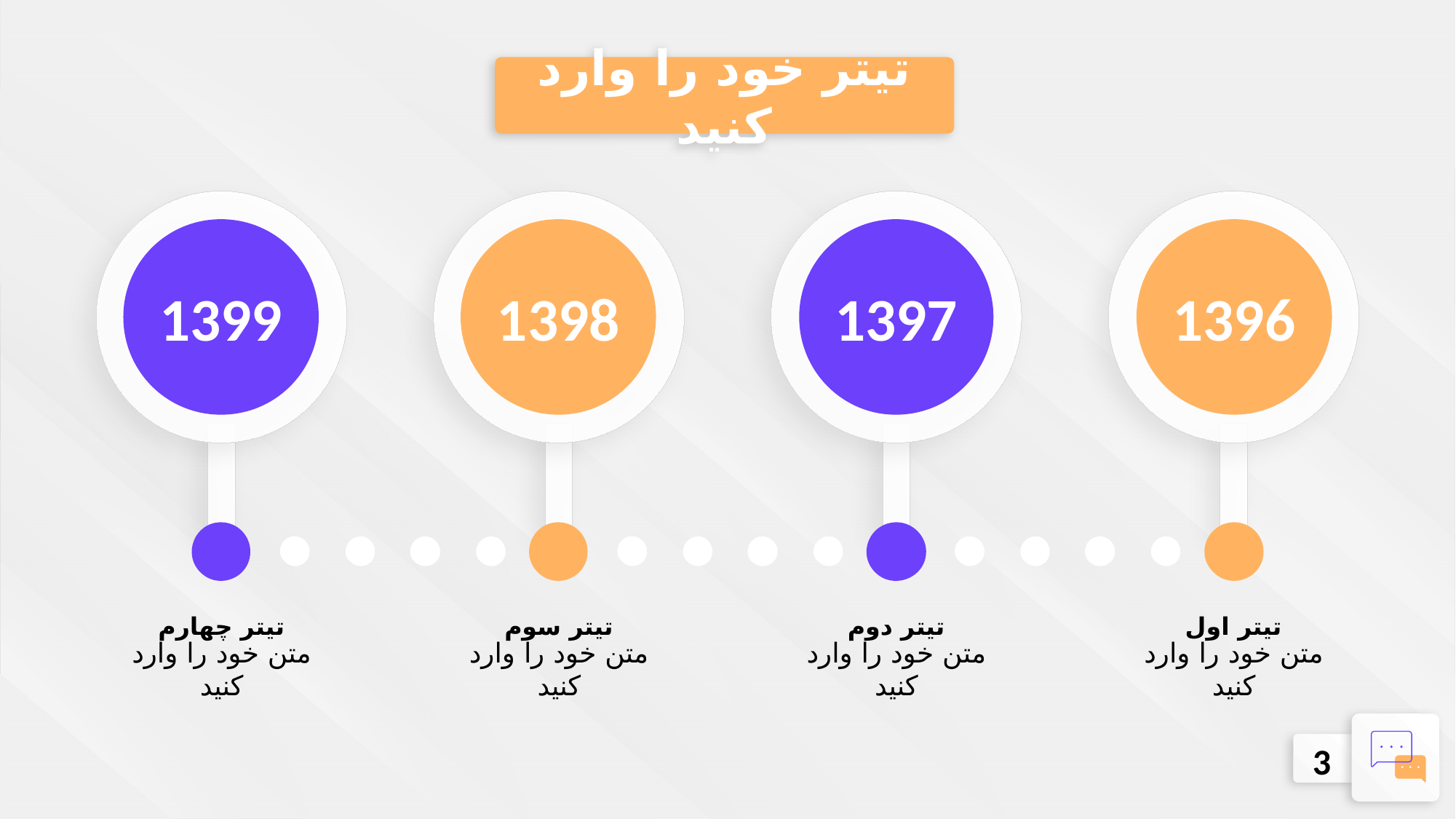

تیتر خود را وارد کنید

1399

تیتر چهارم
متن خود را وارد کنید

1398

تیتر سوم
متن خود را وارد کنید

1397

تیتر دوم
متن خود را وارد کنید

1396

تیتر اول
متن خود را وارد کنید

3